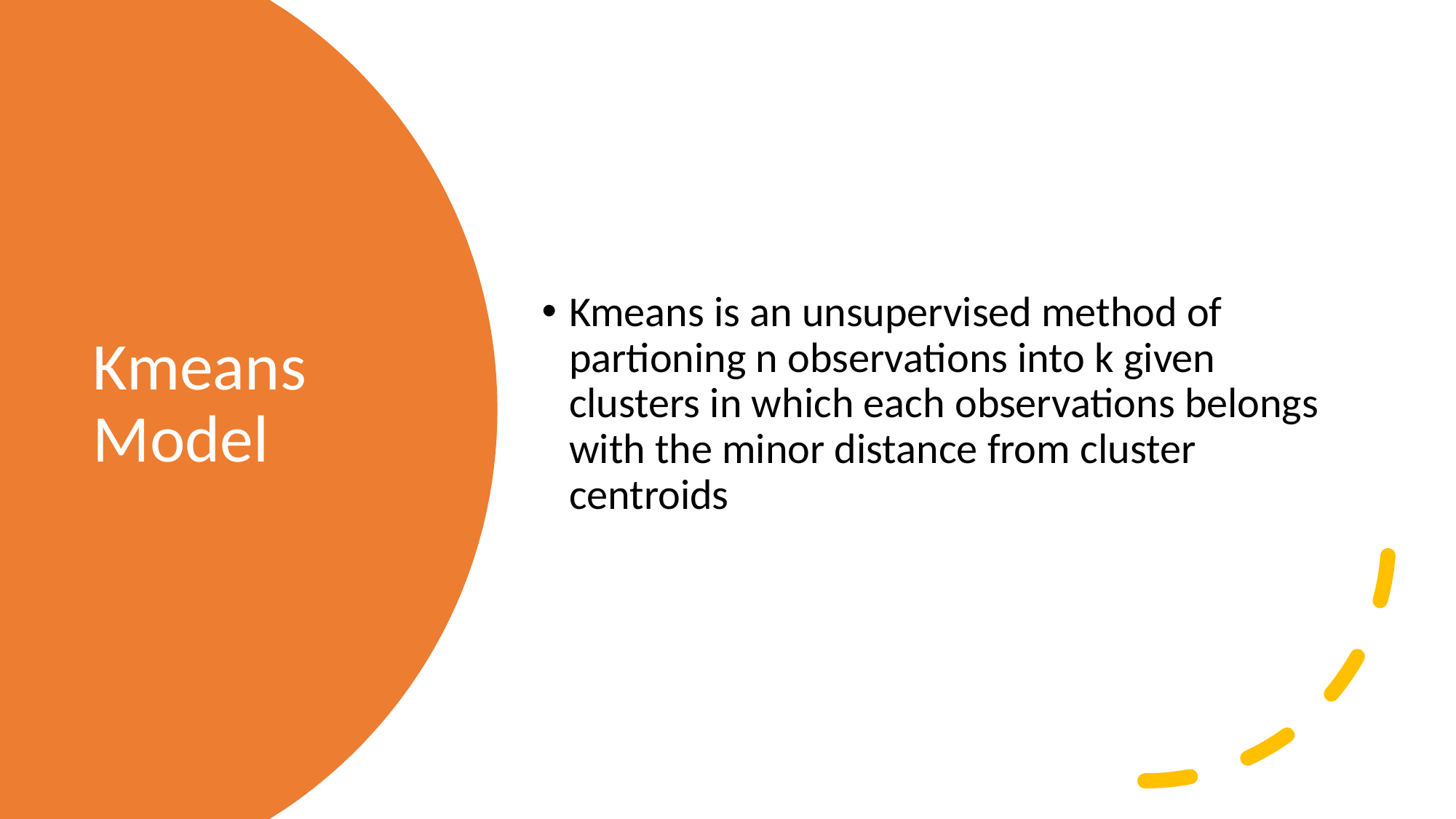

Kmeans is an unsupervised method of partioning n observations into k given clusters in which each observations belongs with the minor distance from cluster centroids
# Kmeans Model